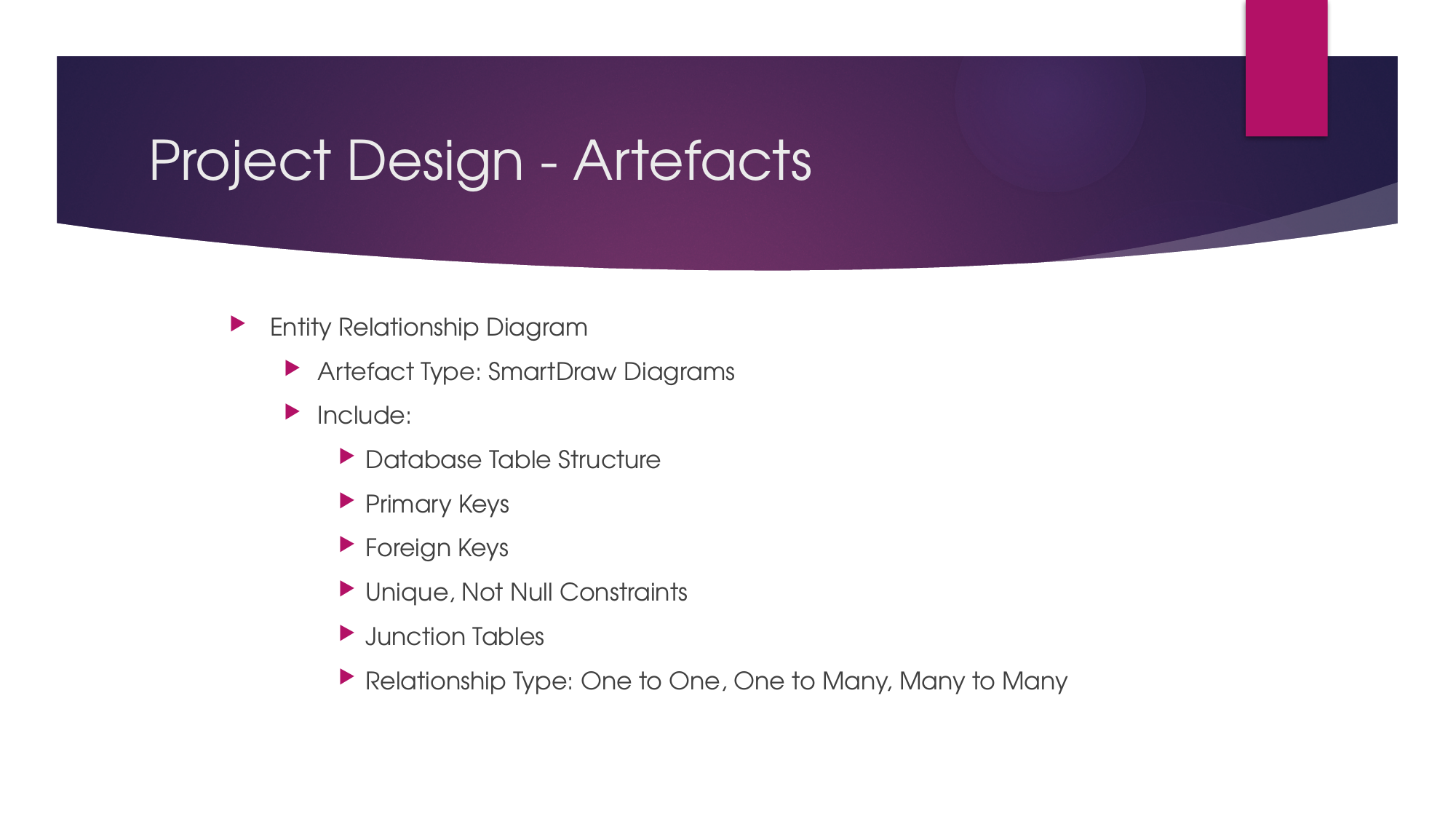

# Project Design - Artefacts
Entity Relationship Diagram
Artefact Type: SmartDraw Diagrams
Include:
Database Table Structure
Primary Keys
Foreign Keys
Unique, Not Null Constraints
Junction Tables
Relationship Type: One to One, One to Many, Many to Many